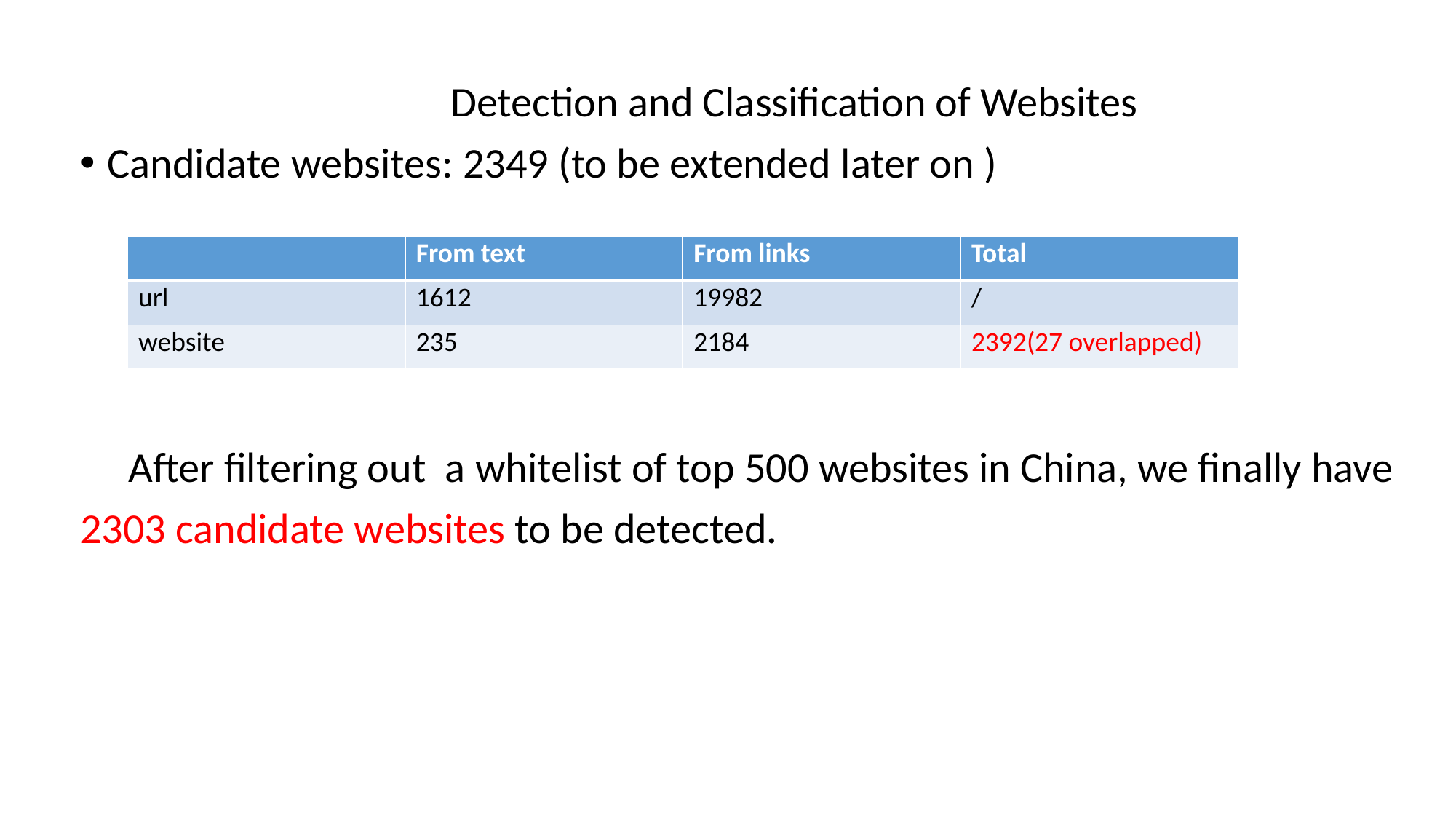

Detection and Classification of Websites
Candidate websites: 2349 (to be extended later on )

     After filtering out  a whitelist of top 500 websites in China, we finally have
2303 candidate websites to be detected.

|  | From text | From links | Total |
| --- | --- | --- | --- |
| url | 1612 | 19982 | / |
| website | 235 | 2184 | 2392(27 overlapped) |